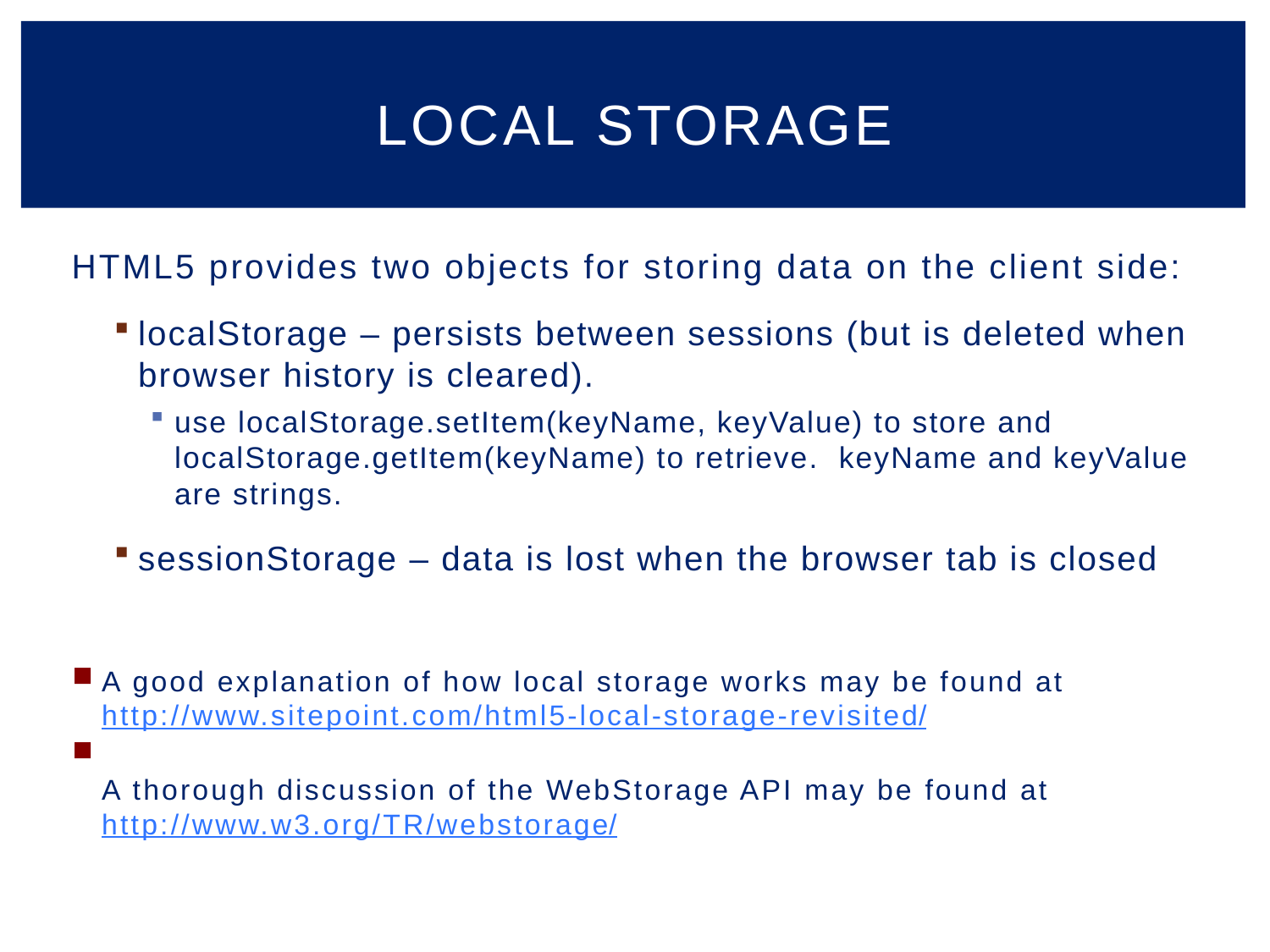

# Local storage
HTML5 provides two objects for storing data on the client side:
localStorage – persists between sessions (but is deleted when browser history is cleared).
use localStorage.setItem(keyName, keyValue) to store and localStorage.getItem(keyName) to retrieve.  keyName and keyValue are strings.
sessionStorage – data is lost when the browser tab is closed

A good explanation of how local storage works may be found at http://www.sitepoint.com/html5-local-storage-revisited/
A thorough discussion of the WebStorage API may be found at http://www.w3.org/TR/webstorage/